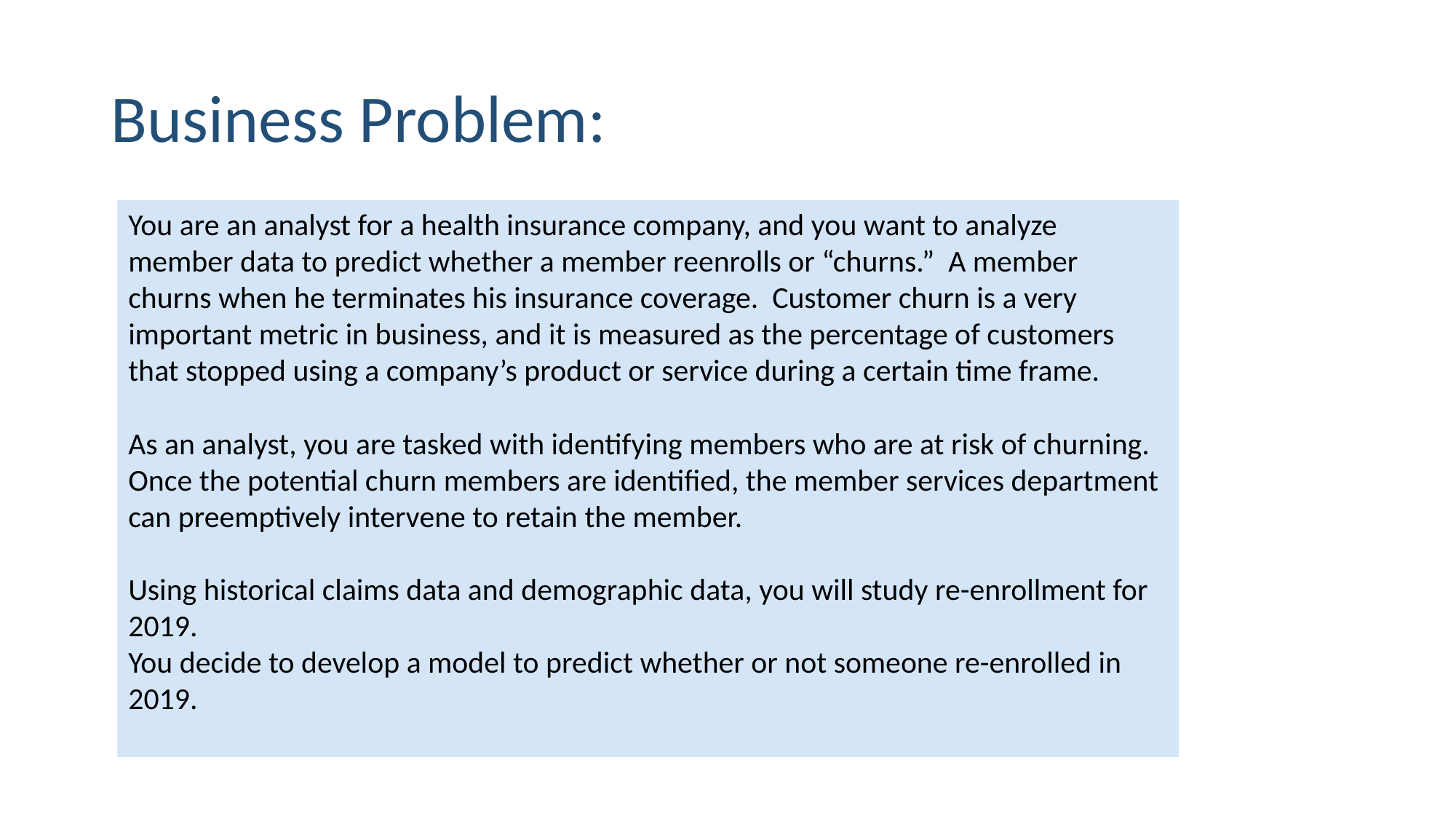

# Business Problem:
You are an analyst for a health insurance company, and you want to analyze member data to predict whether a member reenrolls or “churns.”  A member churns when he terminates his insurance coverage.  Customer churn is a very important metric in business, and it is measured as the percentage of customers that stopped using a company’s product or service during a certain time frame.

As an analyst, you are tasked with identifying members who are at risk of churning.  Once the potential churn members are identified, the member services department can preemptively intervene to retain the member.

Using historical claims data and demographic data, you will study re-enrollment for 2019.
You decide to develop a model to predict whether or not someone re-enrolled in 2019.